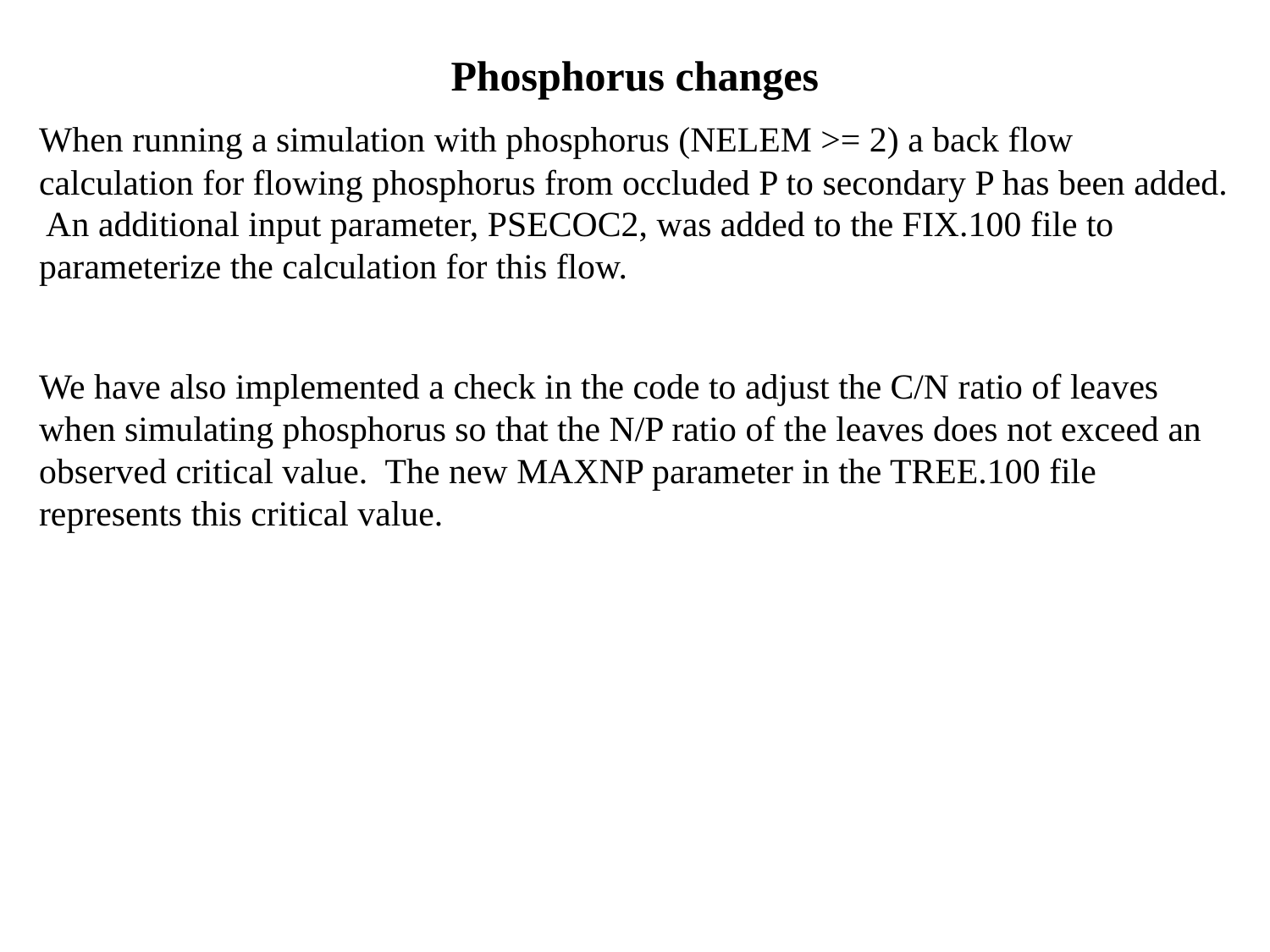

Phosphorus changes
When running a simulation with phosphorus (NELEM >= 2) a back flow calculation for flowing phosphorus from occluded P to secondary P has been added.  An additional input parameter, PSECOC2, was added to the FIX.100 file to parameterize the calculation for this flow.

We have also implemented a check in the code to adjust the C/N ratio of leaves when simulating phosphorus so that the N/P ratio of the leaves does not exceed an observed critical value.  The new MAXNP parameter in the TREE.100 file represents this critical value.